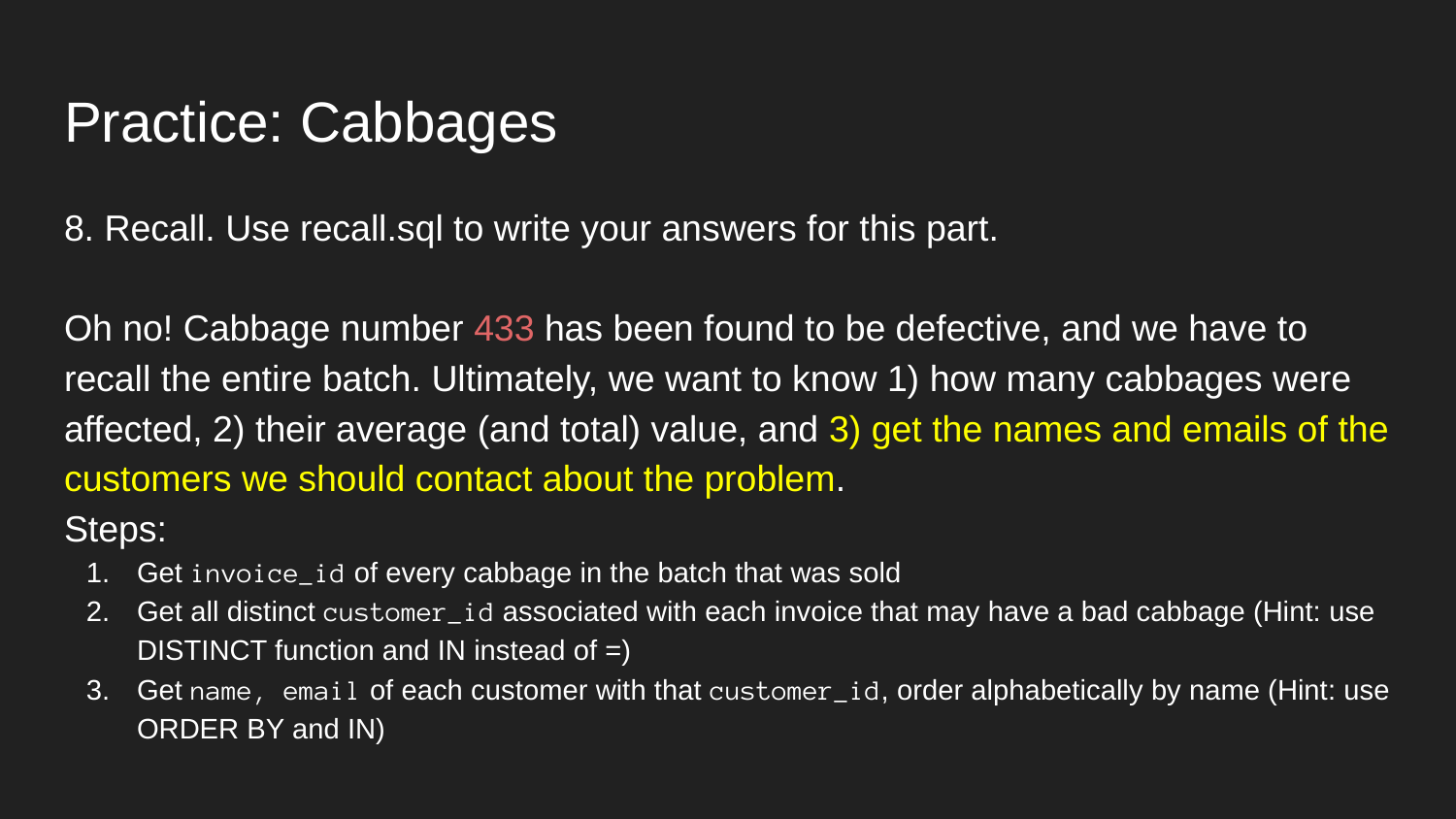

# Practice: Cabbages
8. Recall. Use recall.sql to write your answers for this part.

Oh no! Cabbage number 433 has been found to be defective, and we have to recall the entire batch. Ultimately, we want to know 1) how many cabbages were affected, 2) their average (and total) value, and 3) get the names and emails of the customers we should contact about the problem.
Steps:
Get invoice_id of every cabbage in the batch that was sold
Get all distinct customer_id associated with each invoice that may have a bad cabbage (Hint: use DISTINCT function and IN instead of =)
Get name, email of each customer with that customer_id, order alphabetically by name (Hint: use ORDER BY and IN)